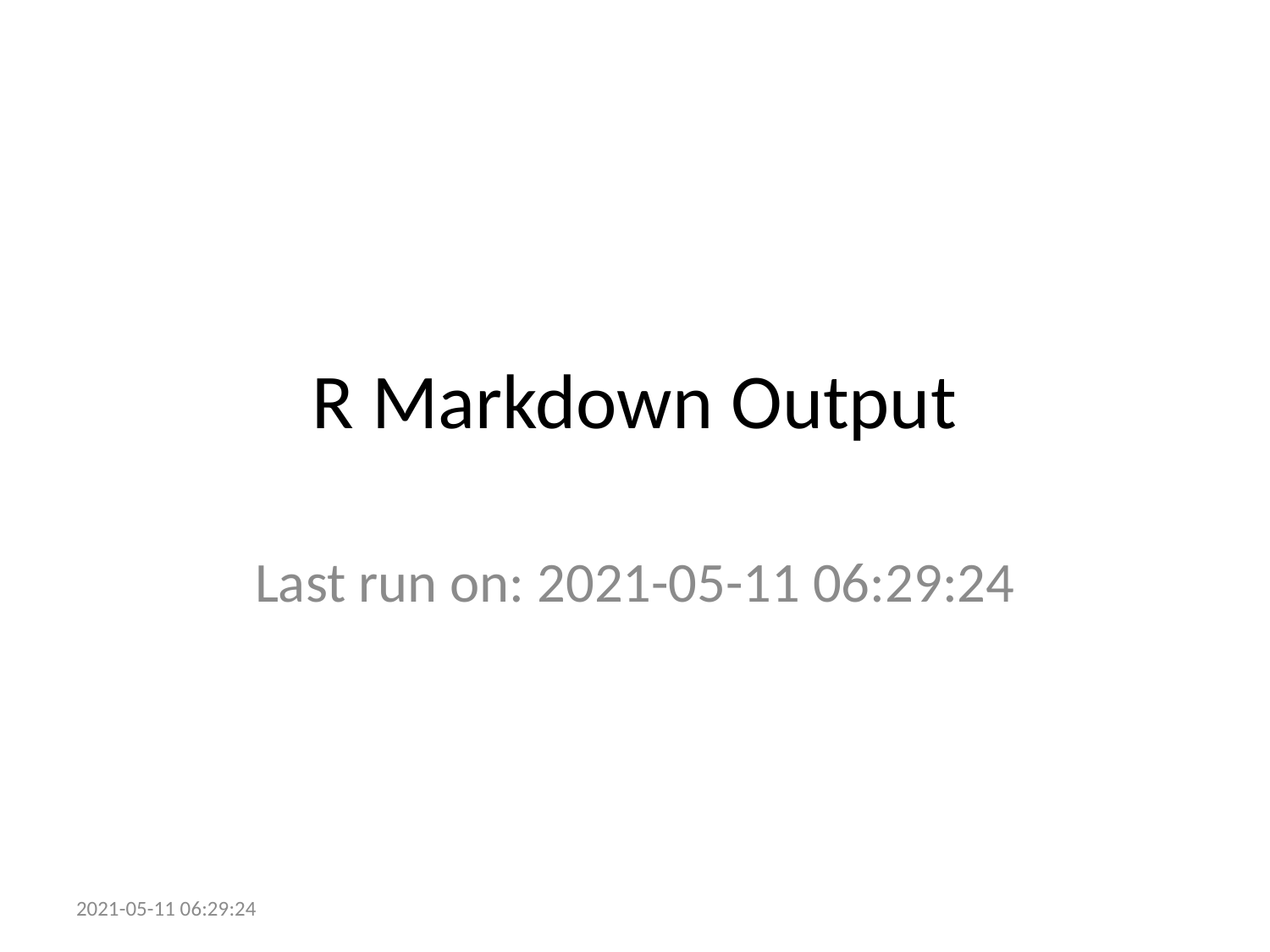

# R Markdown Output
Last run on: 2021-05-11 06:29:24
2021-05-11 06:29:24